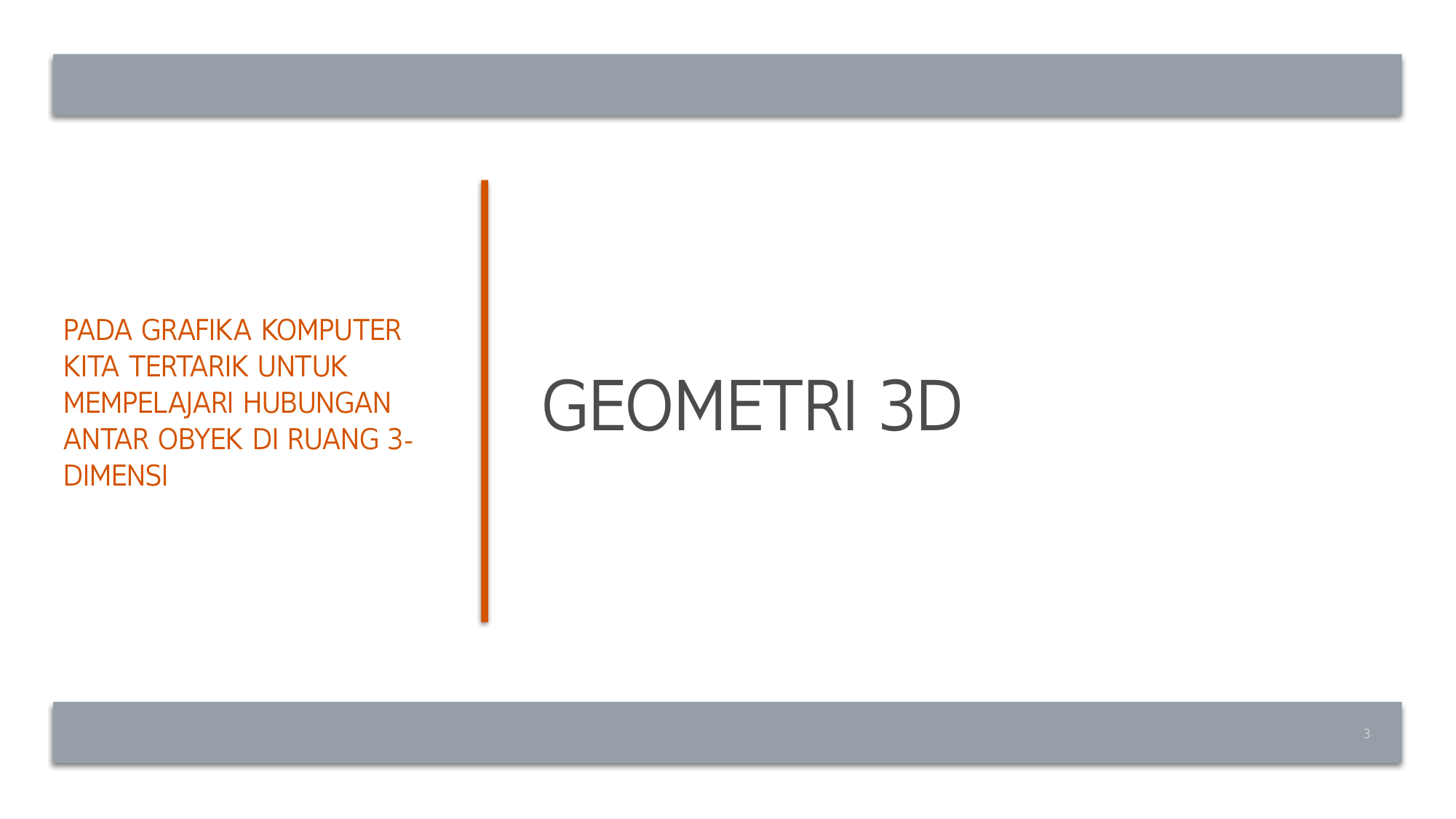

Pada Grafika Komputer Kita Tertarik untuk mempelajari hubungan Antar Obyek di Ruang 3-Dimensi
# Geometri 3D

3